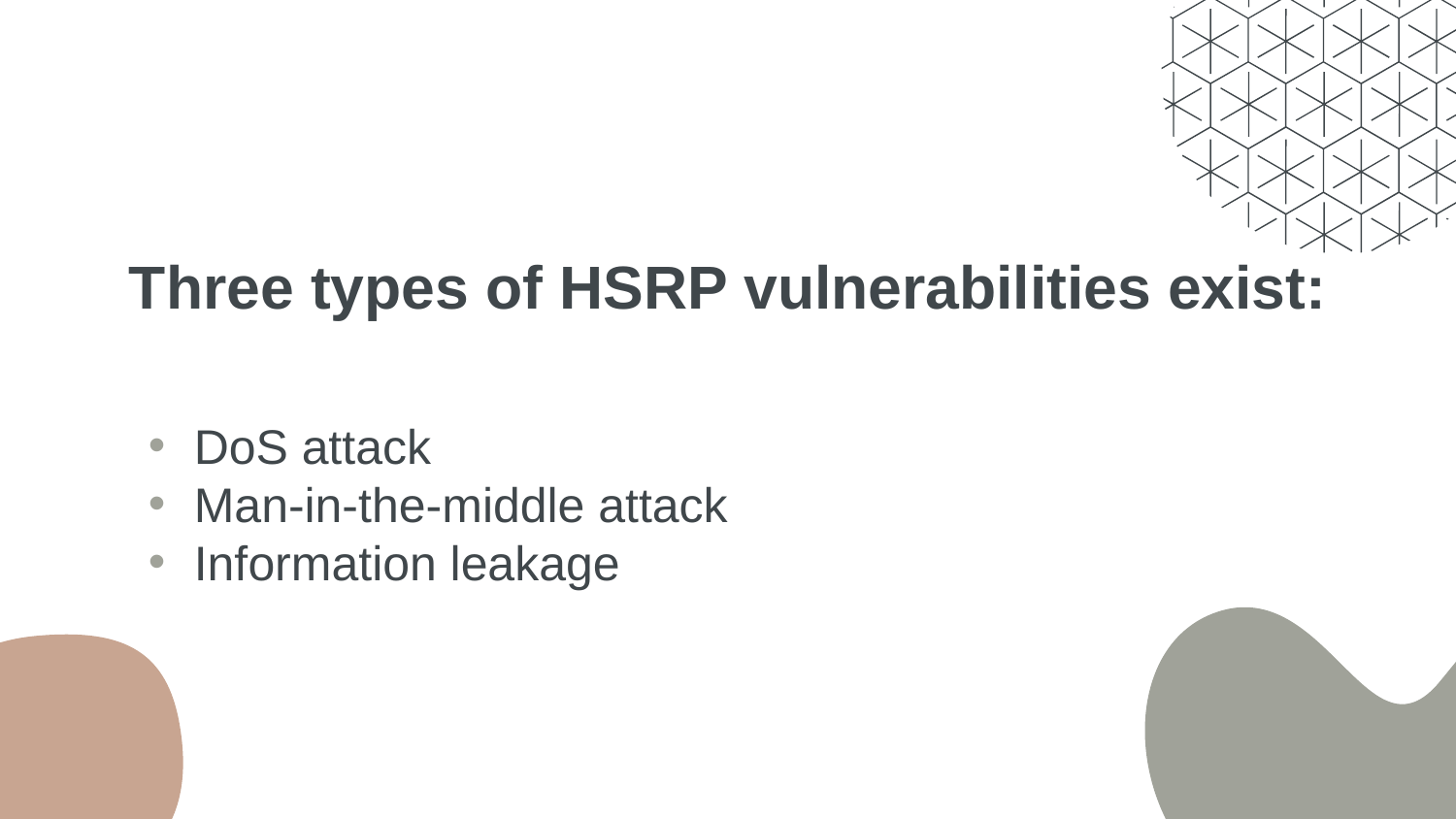

# Three types of HSRP vulnerabilities exist:
DoS attack
Man-in-the-middle attack
Information leakage